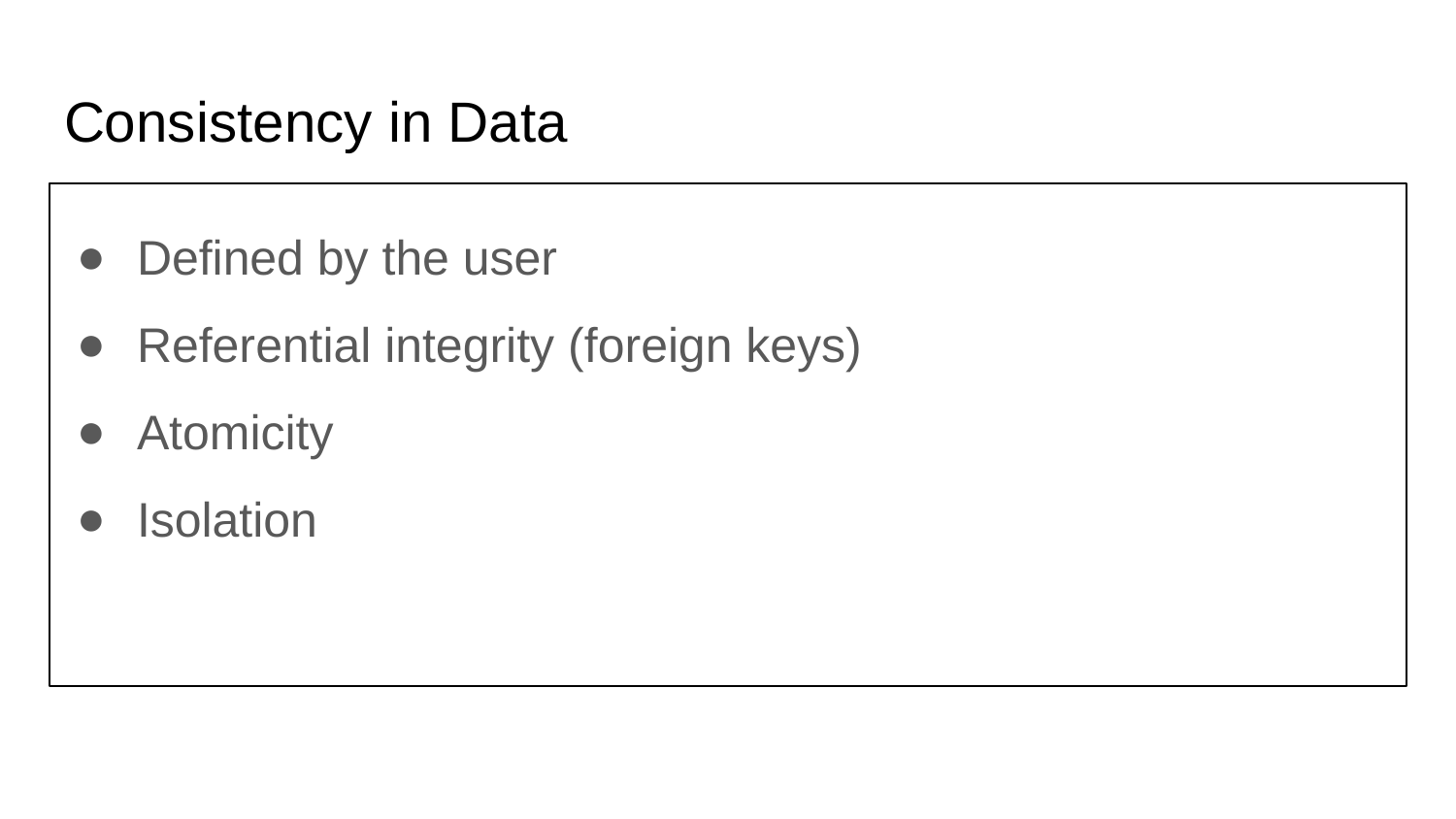

# Consistency in Data
Defined by the user
Referential integrity (foreign keys)
Atomicity
Isolation